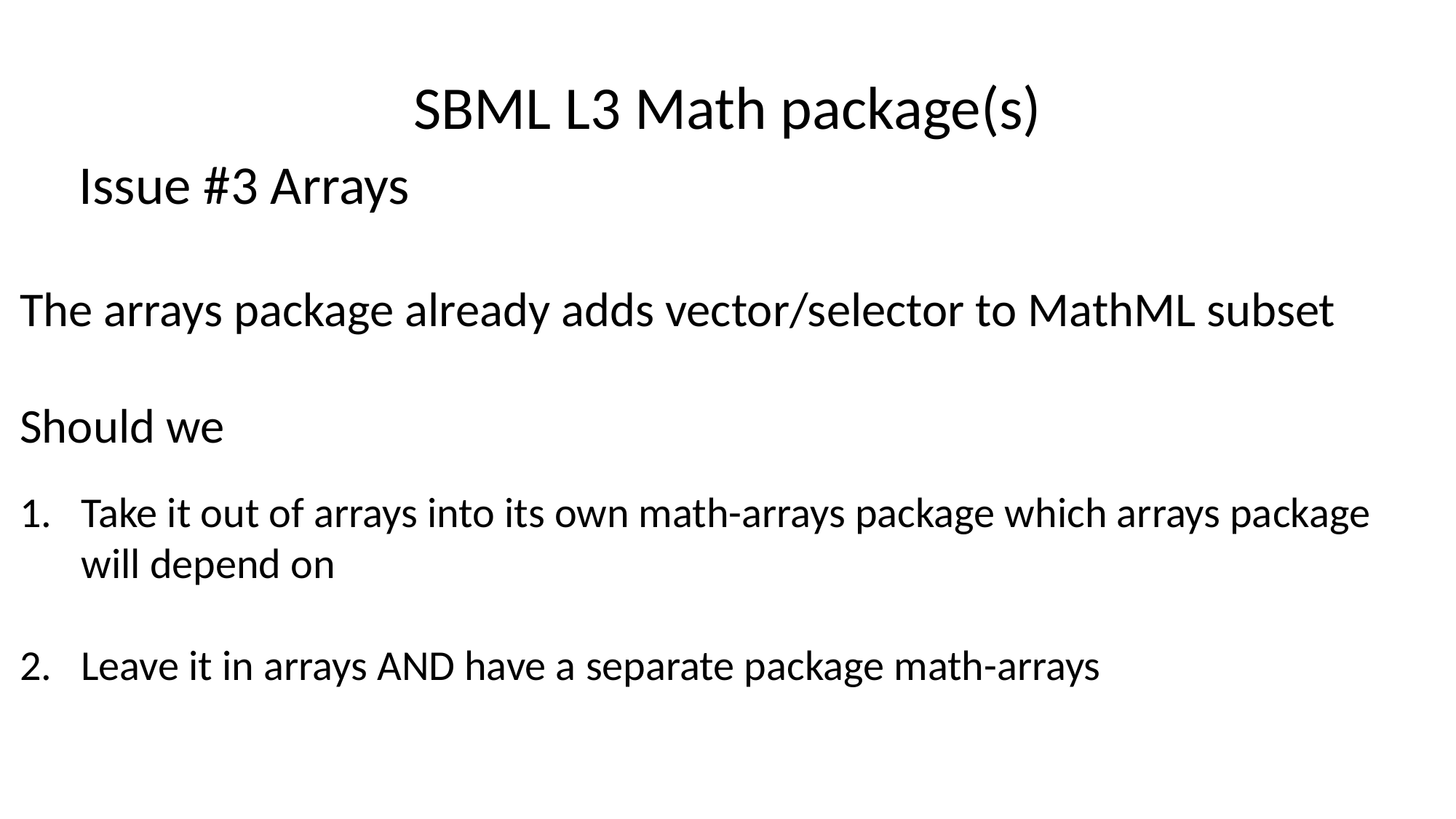

SBML L3 Math package(s)
Issue #3 Arrays
The arrays package already adds vector/selector to MathML subset

Should we

Take it out of arrays into its own math-arrays package which arrays package will depend on

Leave it in arrays AND have a separate package math-arrays